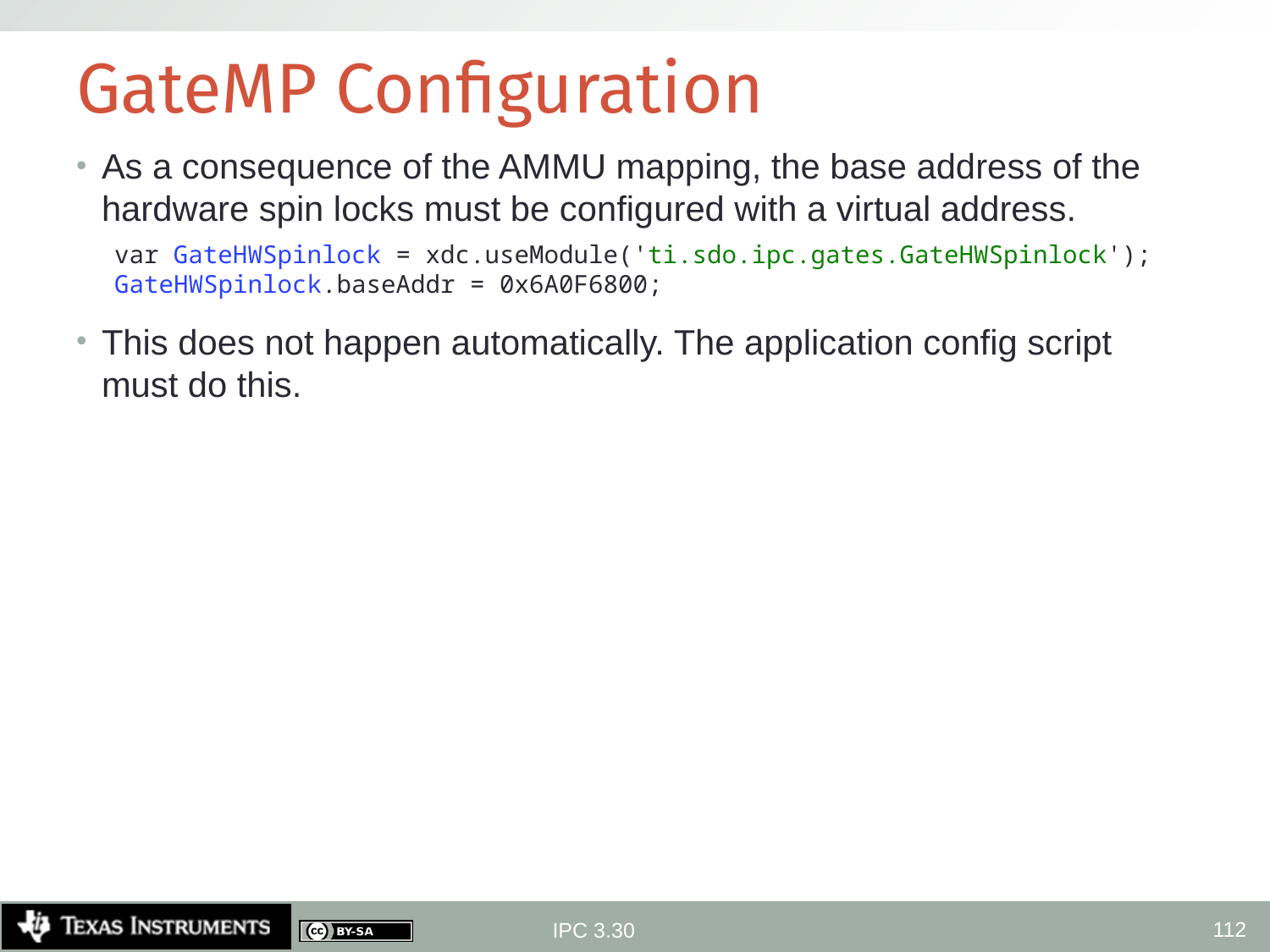

# GateMP Configuration
As a consequence of the AMMU mapping, the base address of the hardware spin locks must be configured with a virtual address.
var GateHWSpinlock = xdc.useModule('ti.sdo.ipc.gates.GateHWSpinlock');
GateHWSpinlock.baseAddr = 0x6A0F6800;
This does not happen automatically. The application config script must do this.
112
IPC 3.30